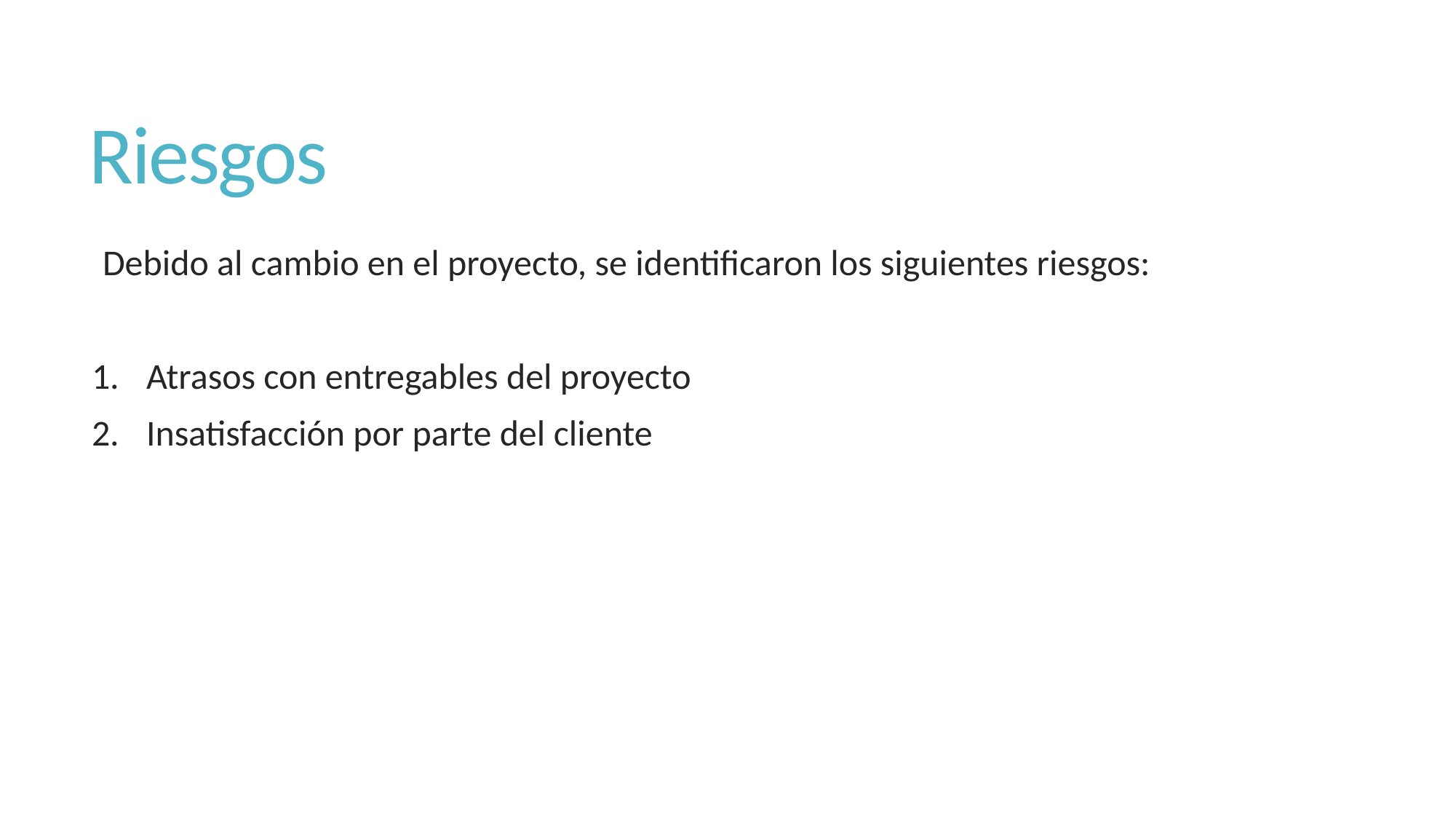

# Riesgos
Debido al cambio en el proyecto, se identificaron los siguientes riesgos:

Atrasos con entregables del proyecto
Insatisfacción por parte del cliente